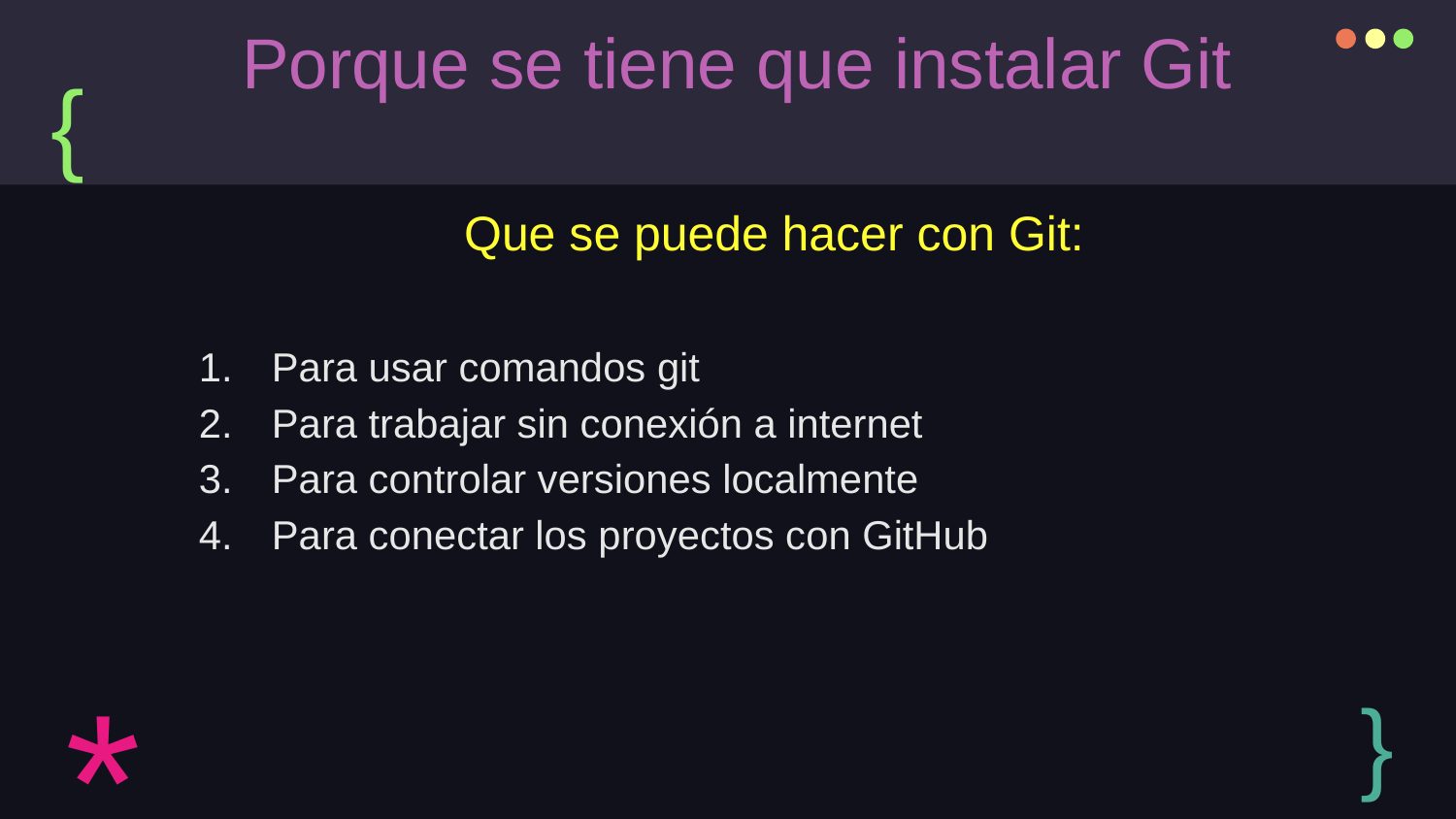

# Porque se tiene que instalar Git

{

Que se puede hacer con Git:
Para usar comandos git
Para trabajar sin conexión a internet
Para controlar versiones localmente
Para conectar los proyectos con GitHub
*
}